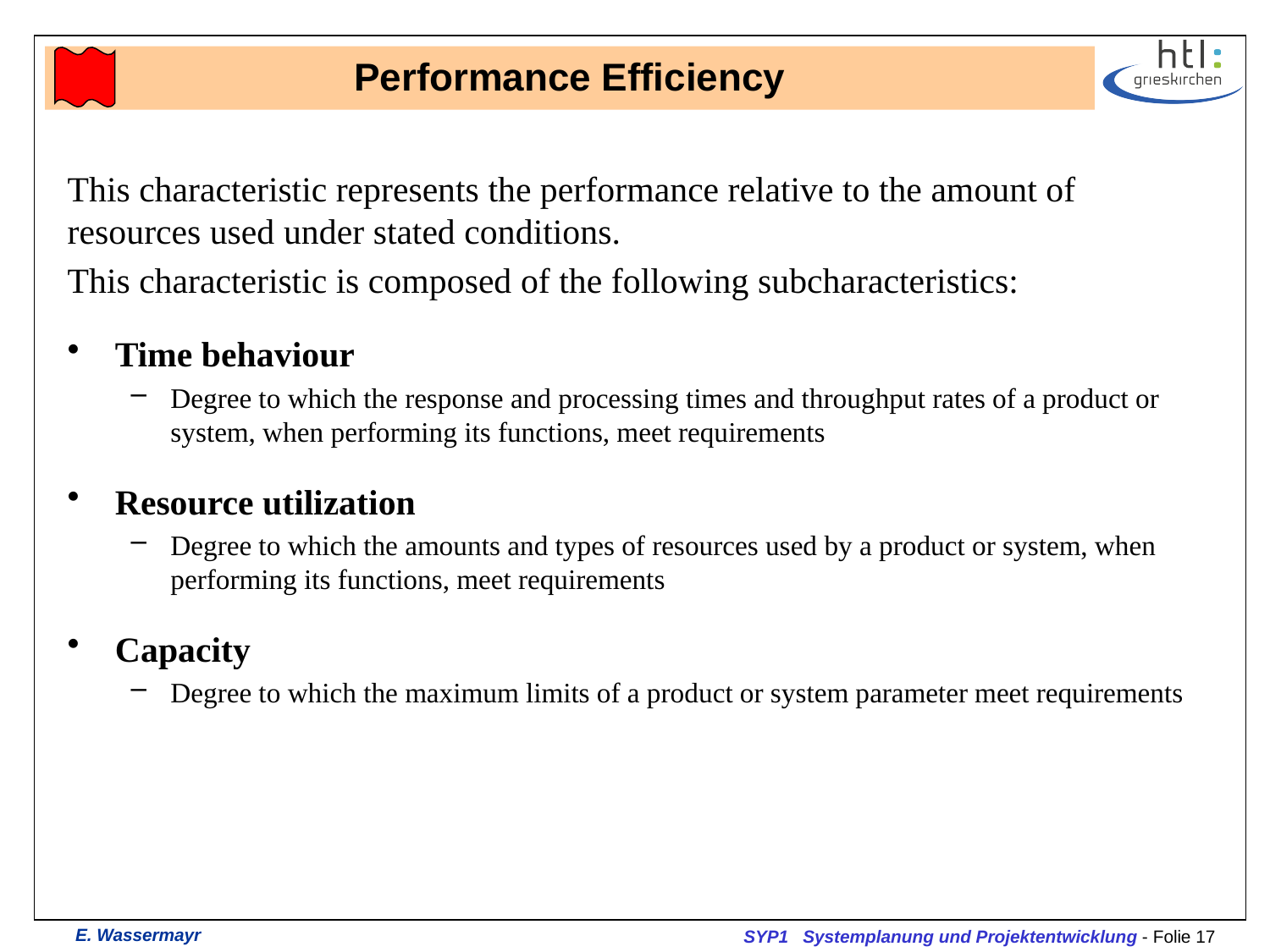

# Performance Efficiency

This characteristic represents the performance relative to the amount of resources used under stated conditions.
This characteristic is composed of the following subcharacteristics:
Time behaviour
Degree to which the response and processing times and throughput rates of a product or system, when performing its functions, meet requirements
Resource utilization
Degree to which the amounts and types of resources used by a product or system, when performing its functions, meet requirements
Capacity
Degree to which the maximum limits of a product or system parameter meet requirements